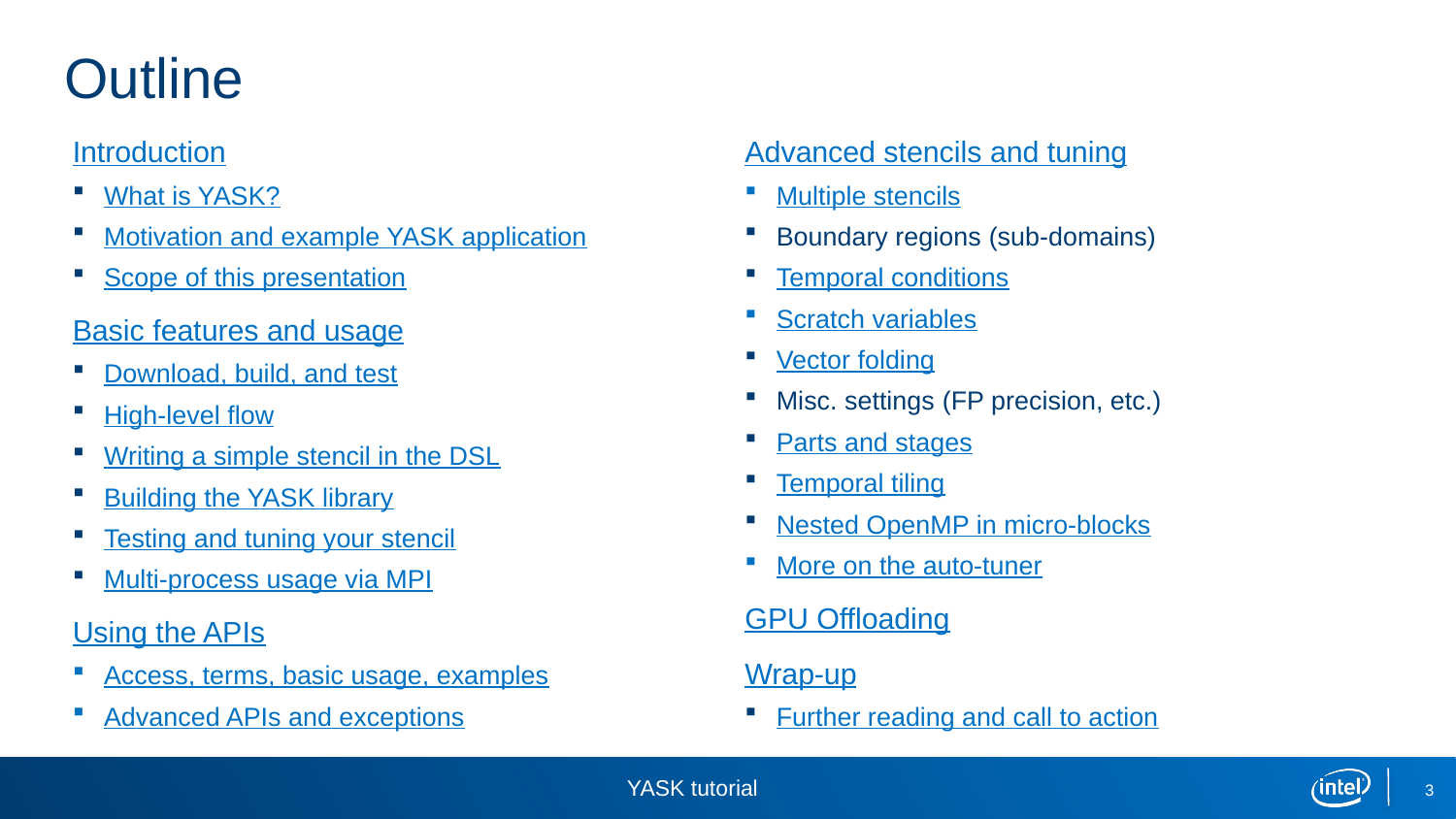

# Outline
Introduction
What is YASK?
Motivation and example YASK application
Scope of this presentation
Basic features and usage
Download, build, and test
High-level flow
Writing a simple stencil in the DSL
Building the YASK library
Testing and tuning your stencil
Multi-process usage via MPI
Using the APIs
Access, terms, basic usage, examples
Advanced APIs and exceptions

Advanced stencils and tuning
Multiple stencils
Boundary regions (sub-domains)
Temporal conditions
Scratch variables
Vector folding
Misc. settings (FP precision, etc.)
Parts and stages
Temporal tiling
Nested OpenMP in micro-blocks
More on the auto-tuner
GPU Offloading
Wrap-up
Further reading and call to action
YASK tutorial
3